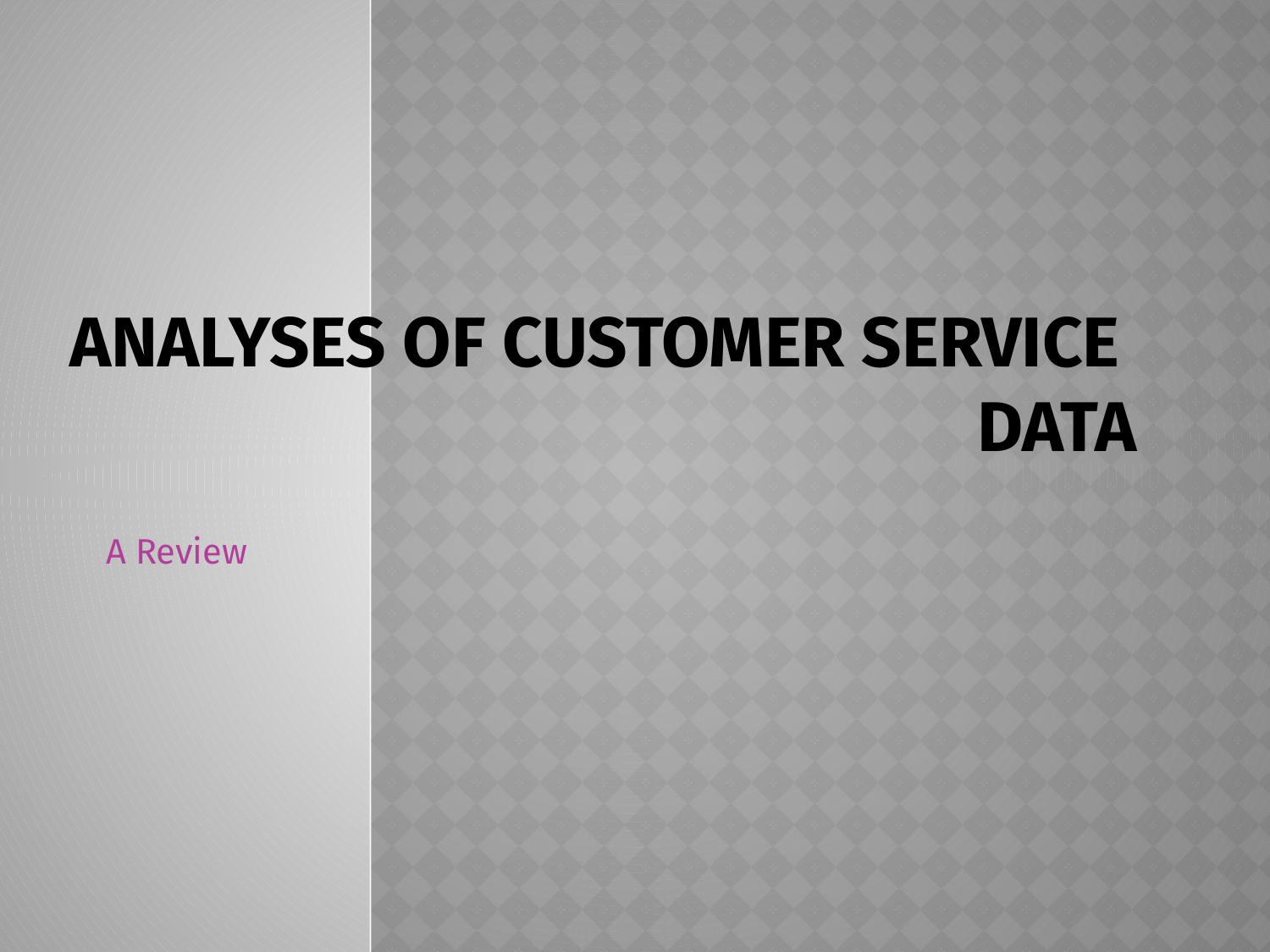

# Analyses of Customer Service  Data
A Review